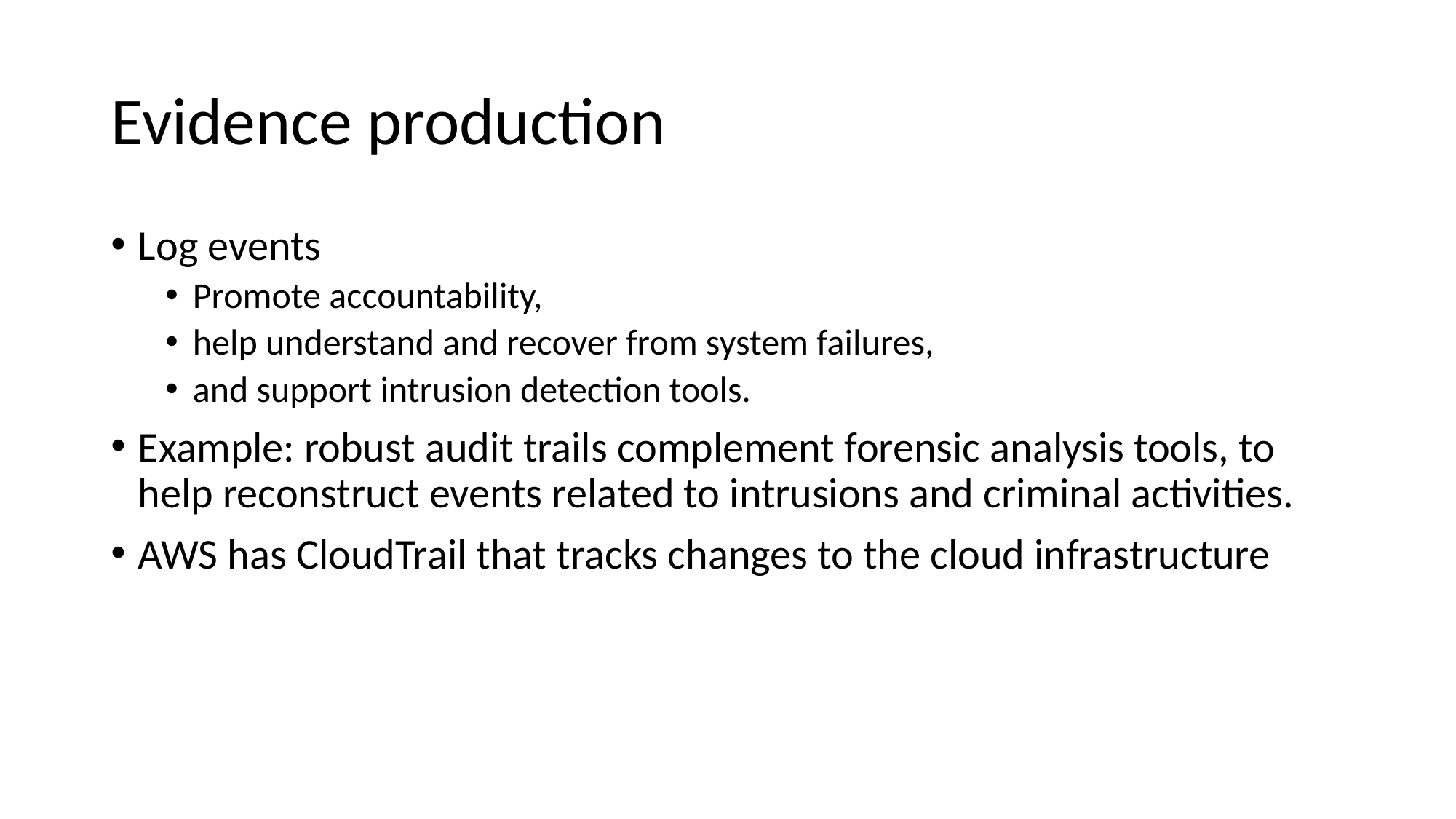

# Evidence production
Log events
Promote accountability,
help understand and recover from system failures,
and support intrusion detection tools.
Example: robust audit trails complement forensic analysis tools, to help reconstruct events related to intrusions and criminal activities.
AWS has CloudTrail that tracks changes to the cloud infrastructure